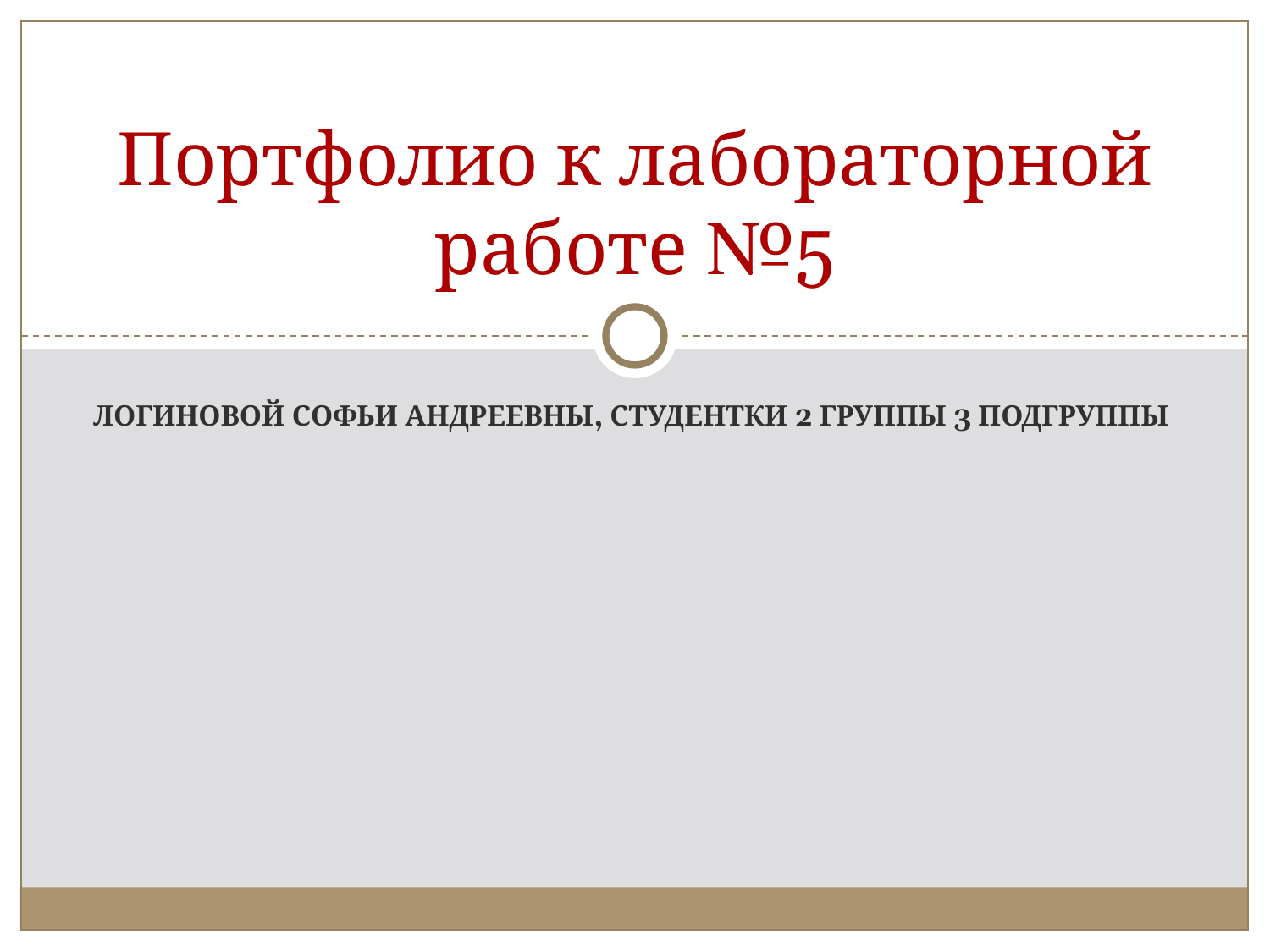

# Портфолио к лабораторной работе №5
ЛОГИНОВОЙ СОФЬИ АНДРЕЕВНЫ, СТУДЕНТКИ 2 ГРУППЫ 3 ПОДГРУППЫ